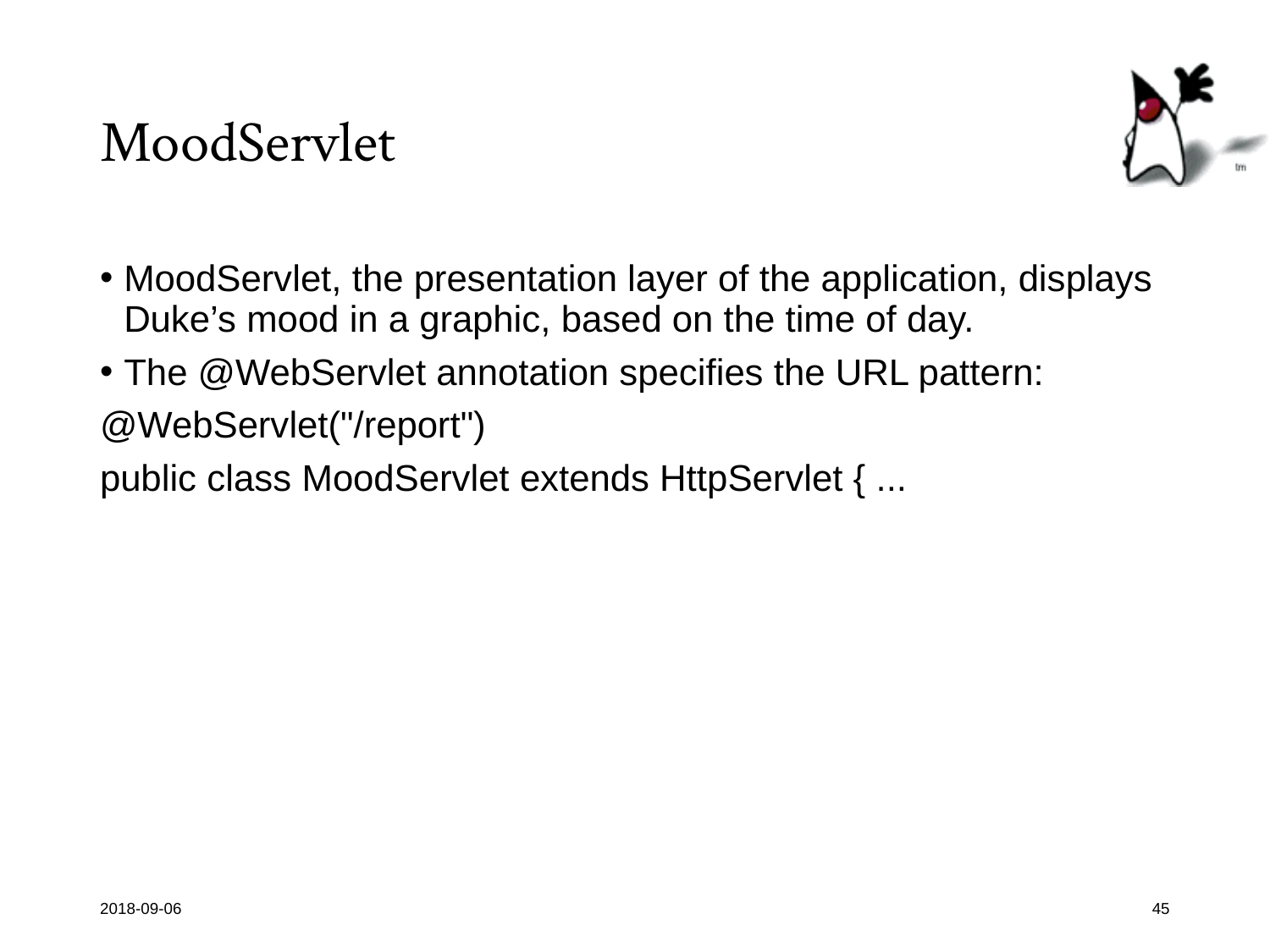

# MoodServlet
MoodServlet, the presentation layer of the application, displays Duke’s mood in a graphic, based on the time of day.
The @WebServlet annotation specifies the URL pattern:
@WebServlet("/report")
public class MoodServlet extends HttpServlet { ...
2018-09-06
45